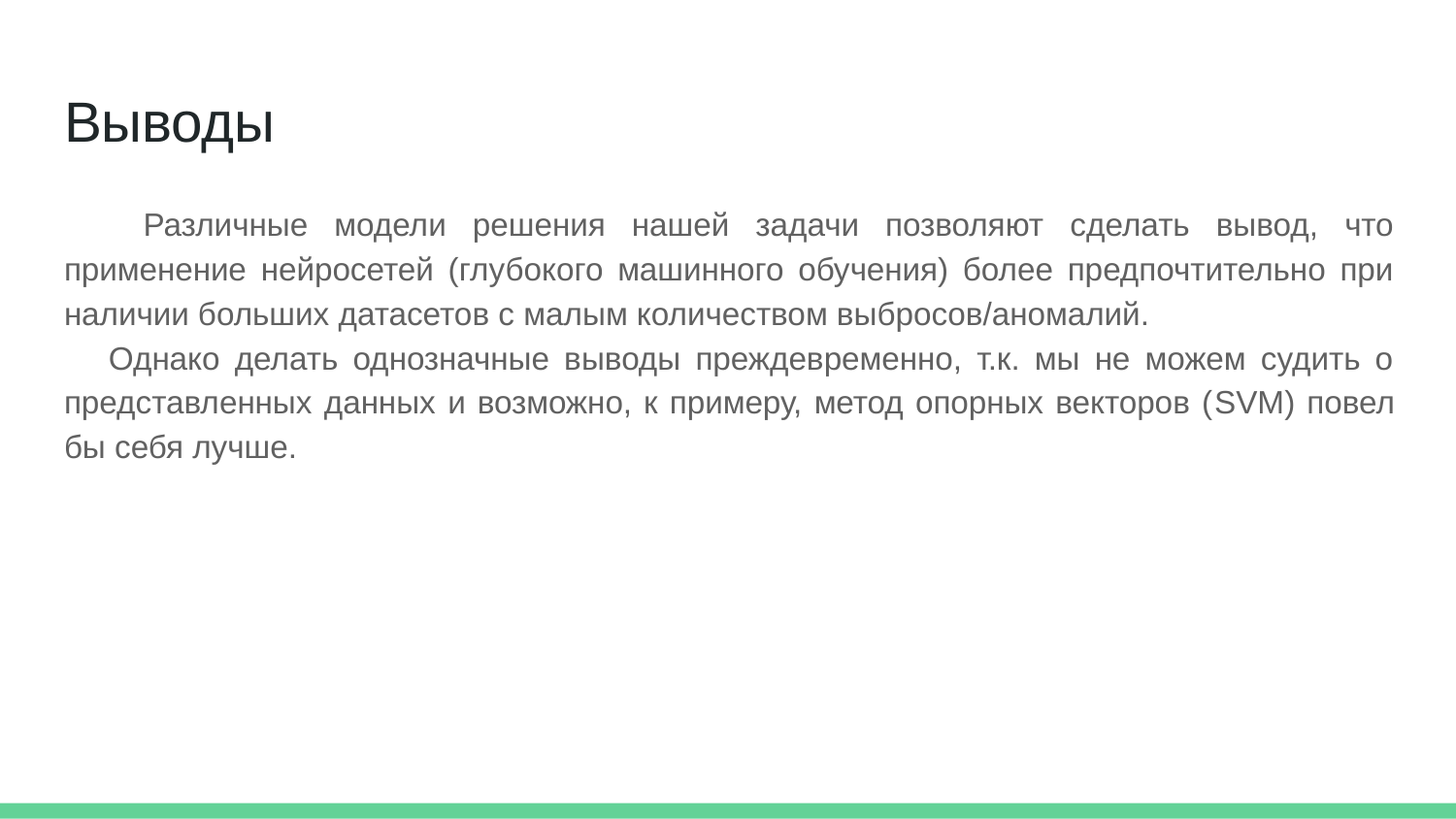

# Выводы
   Различные модели решения нашей задачи позволяют сделать вывод, что применение нейросетей (глубокого машинного обучения) более предпочтительно при наличии больших датасетов с малым количеством выбросов/аномалий.
   Однако делать однозначные выводы преждевременно, т.к. мы не можем судить о представленных данных и возможно, к примеру, метод опорных векторов (SVM) повел бы себя лучше.